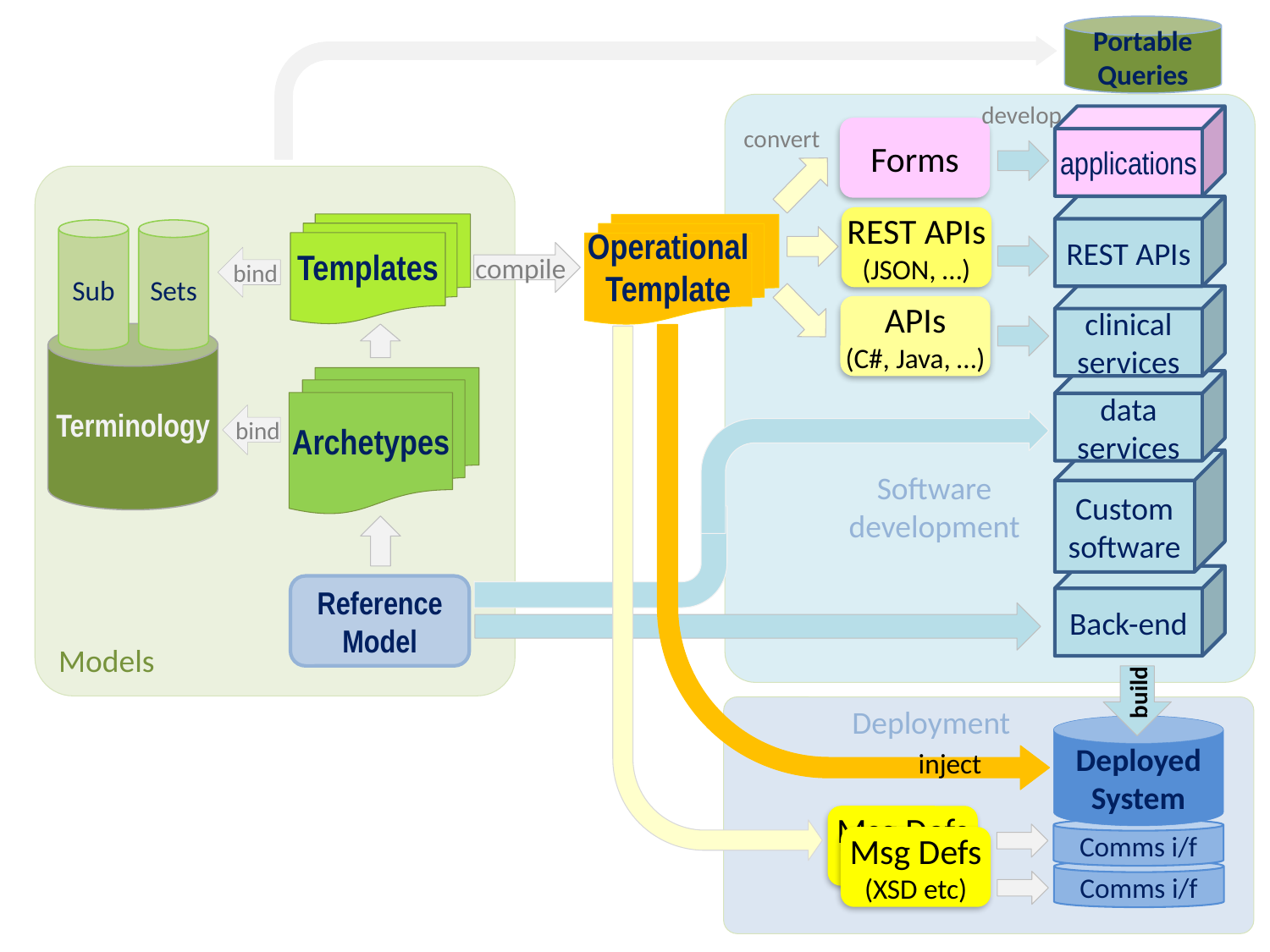

Portable
Queries

develop

applications
convert
Forms

Models
REST APIs
REST APIs
(JSON, …)
Templates
Operational Template
Sub
Sets

compile
bind
clinical
services

APIs
(C#, Java, …)

Terminology

Archetypes
data
services
bind

Custom software
Software
development

Back-end
Reference Model

build
Deployment

Deployed
System
inject
Msg Defs (XSD etc)
convert
Comms i/f

Msg Defs (XSD etc)
Comms i/f